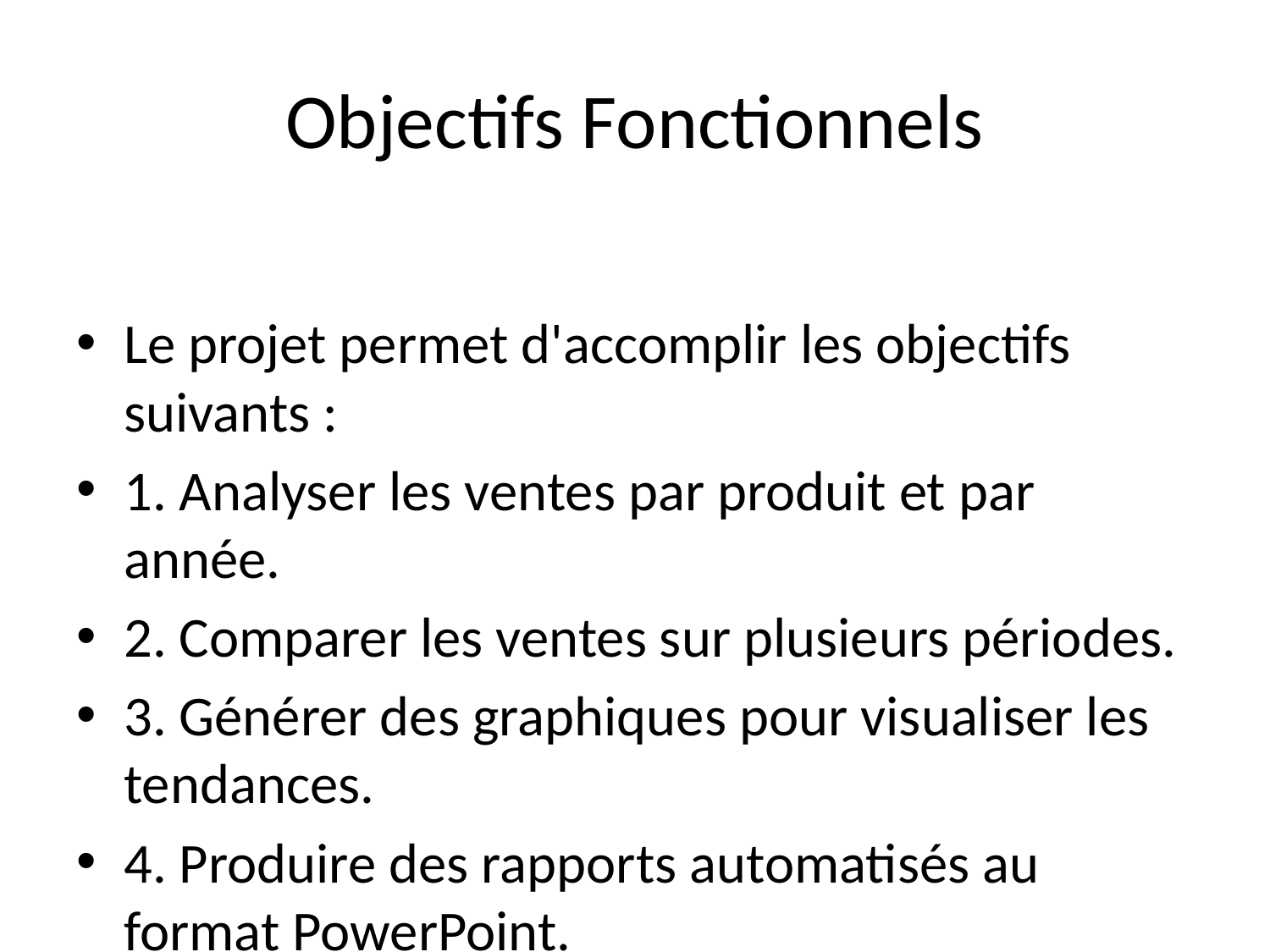

# Objectifs Fonctionnels

Le projet permet d'accomplir les objectifs suivants :
1. Analyser les ventes par produit et par année.
2. Comparer les ventes sur plusieurs périodes.
3. Générer des graphiques pour visualiser les tendances.
4. Produire des rapports automatisés au format PowerPoint.
5. Permettre aux utilisateurs de voir les bénéfices et marges bénéficiaires.